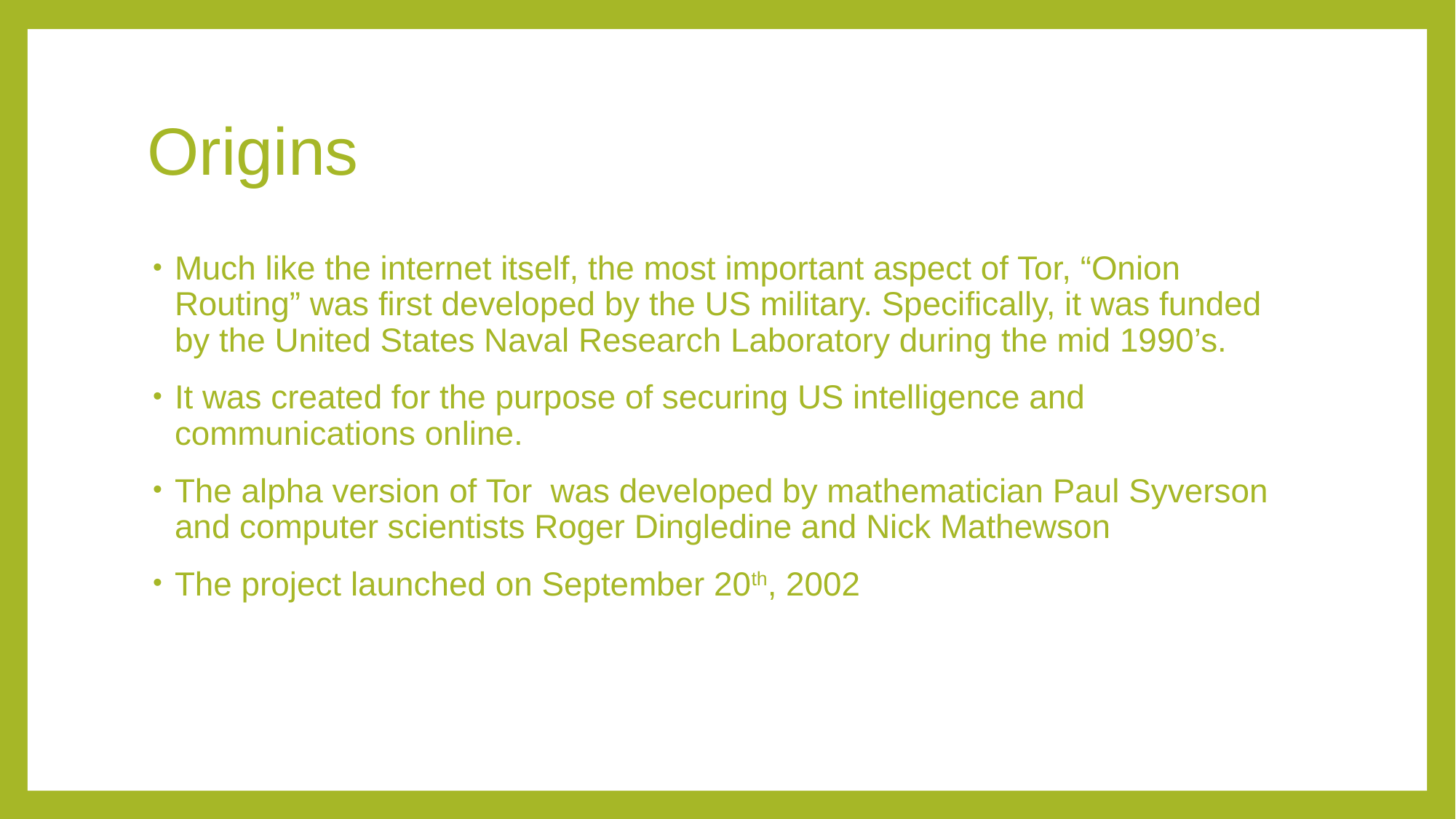

# Origins
Much like the internet itself, the most important aspect of Tor, “Onion Routing” was first developed by the US military. Specifically, it was funded by the United States Naval Research Laboratory during the mid 1990’s.
It was created for the purpose of securing US intelligence and communications online.
The alpha version of Tor  was developed by mathematician Paul Syverson and computer scientists Roger Dingledine and Nick Mathewson
The project launched on September 20th, 2002